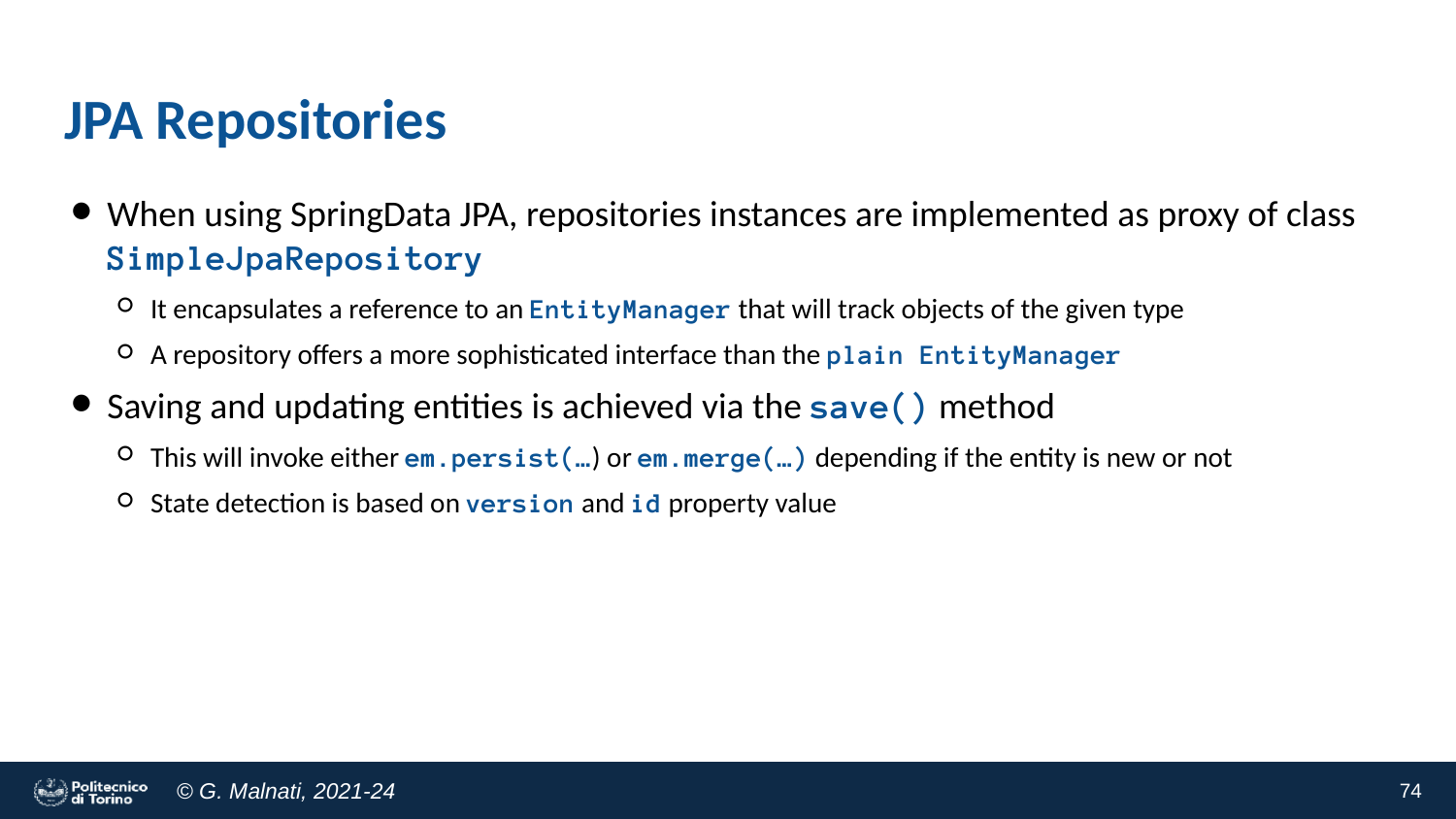

# JPA Repositories
When using SpringData JPA, repositories instances are implemented as proxy of class SimpleJpaRepository
It encapsulates a reference to an EntityManager that will track objects of the given type
A repository offers a more sophisticated interface than the plain EntityManager
Saving and updating entities is achieved via the save() method
This will invoke either em.persist(…) or em.merge(…) depending if the entity is new or not
State detection is based on version and id property value
74